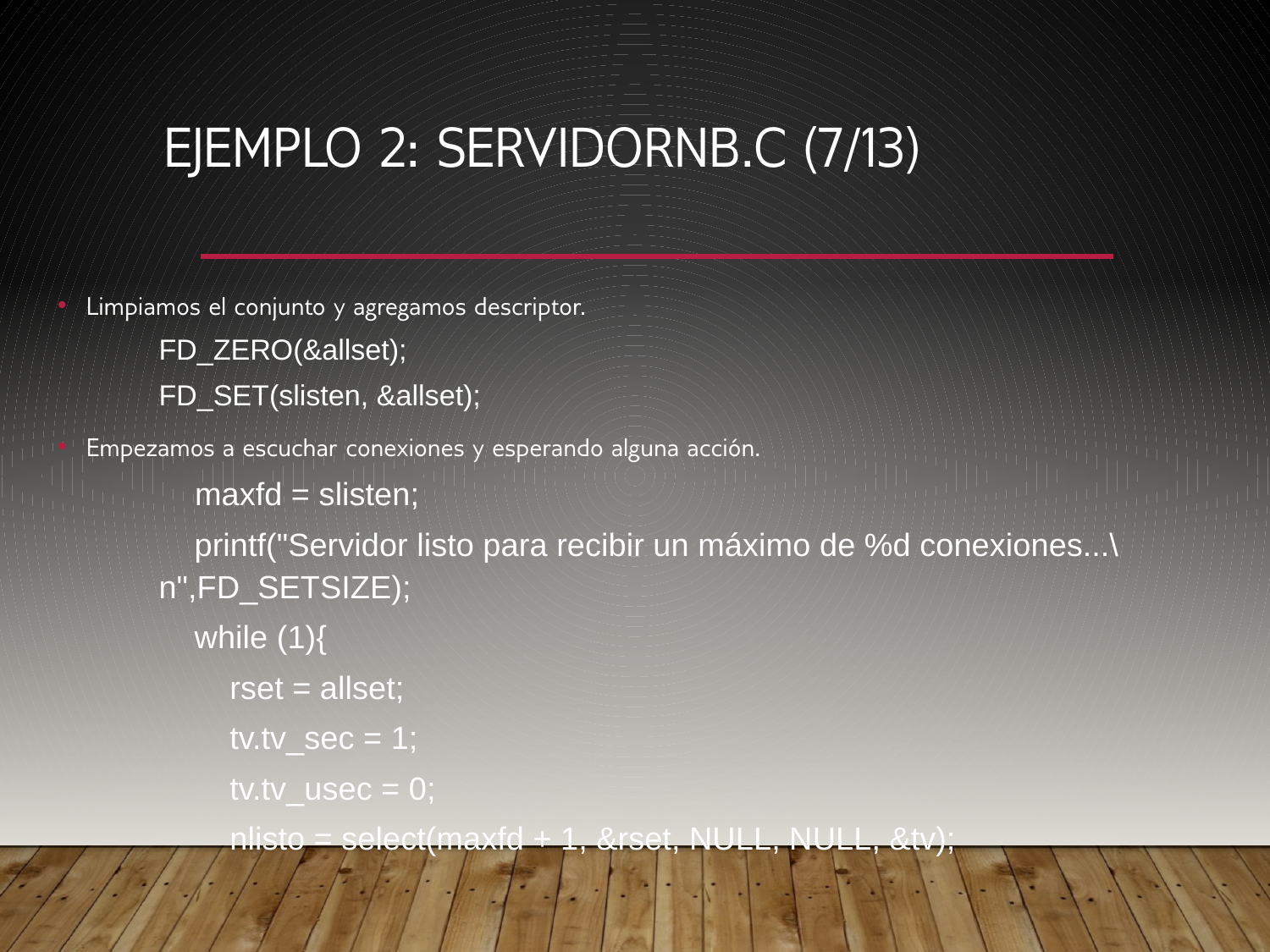

# Ejemplo 2: servidorNB.c (7/13)
Limpiamos el conjunto y agregamos descriptor.
FD_ZERO(&allset);
FD_SET(slisten, &allset);
Empezamos a escuchar conexiones y esperando alguna acción.
     maxfd = slisten;
    printf("Servidor listo para recibir un máximo de %d conexiones...\n",FD_SETSIZE);
    while (1){
        rset = allset;
        tv.tv_sec = 1;
        tv.tv_usec = 0;
        nlisto = select(maxfd + 1, &rset, NULL, NULL, &tv);